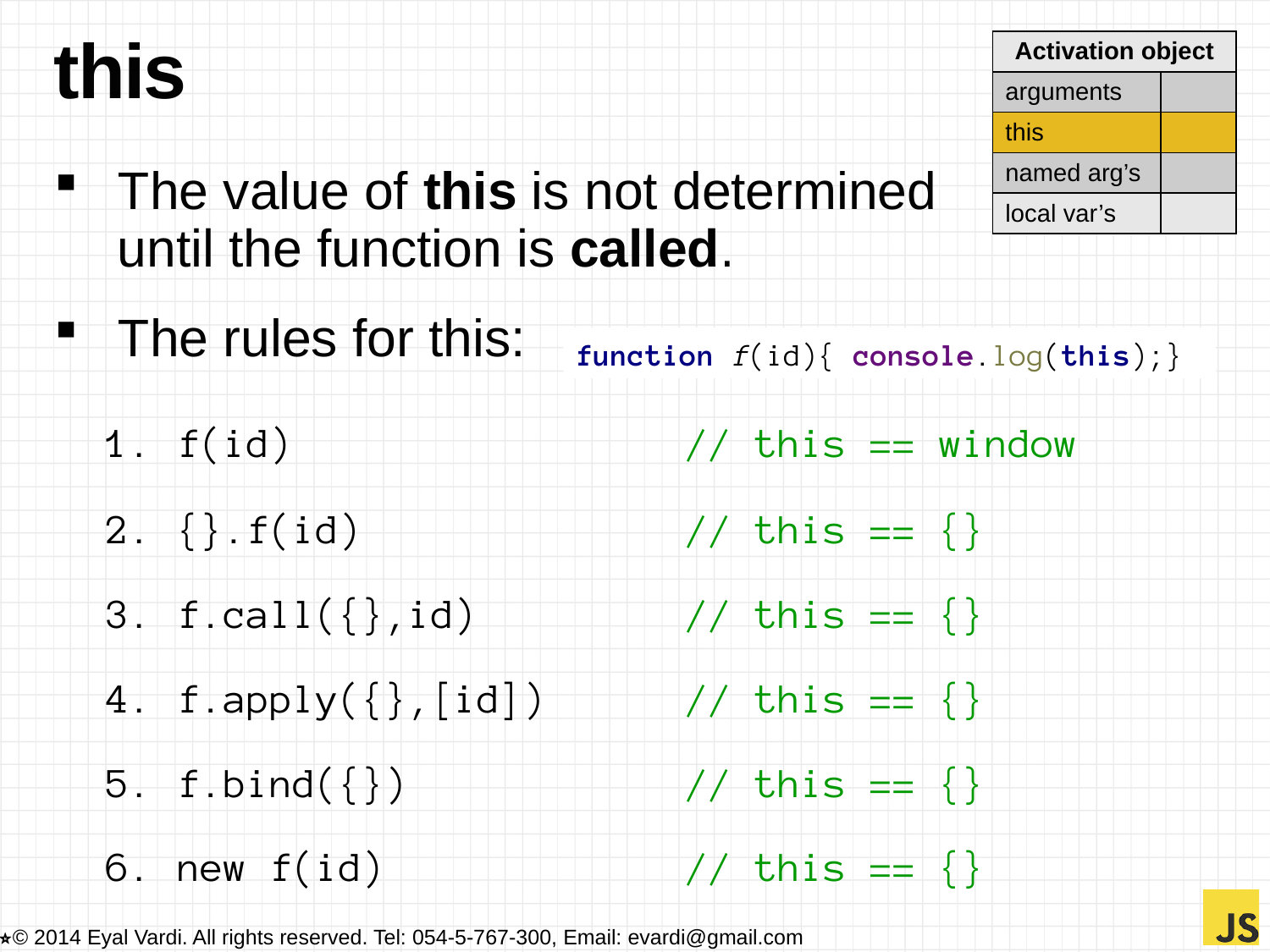

| Activation object |  |
| --- | --- |
| arguments |  |
| this |  |
| named arg’s |  |
| local var’s |  |
# this
The value of this is not determined
until the function is called.

The rules for this:
f(id) 		 	// this == window
{}.f(id)         	// this == {}
f.call({},id)    	// this == {}
f.apply({},[id]) 	// this == {}
f.bind({})       	// this == {}
new f(id)        	// this == {}

function f(id){ console.log(this);}